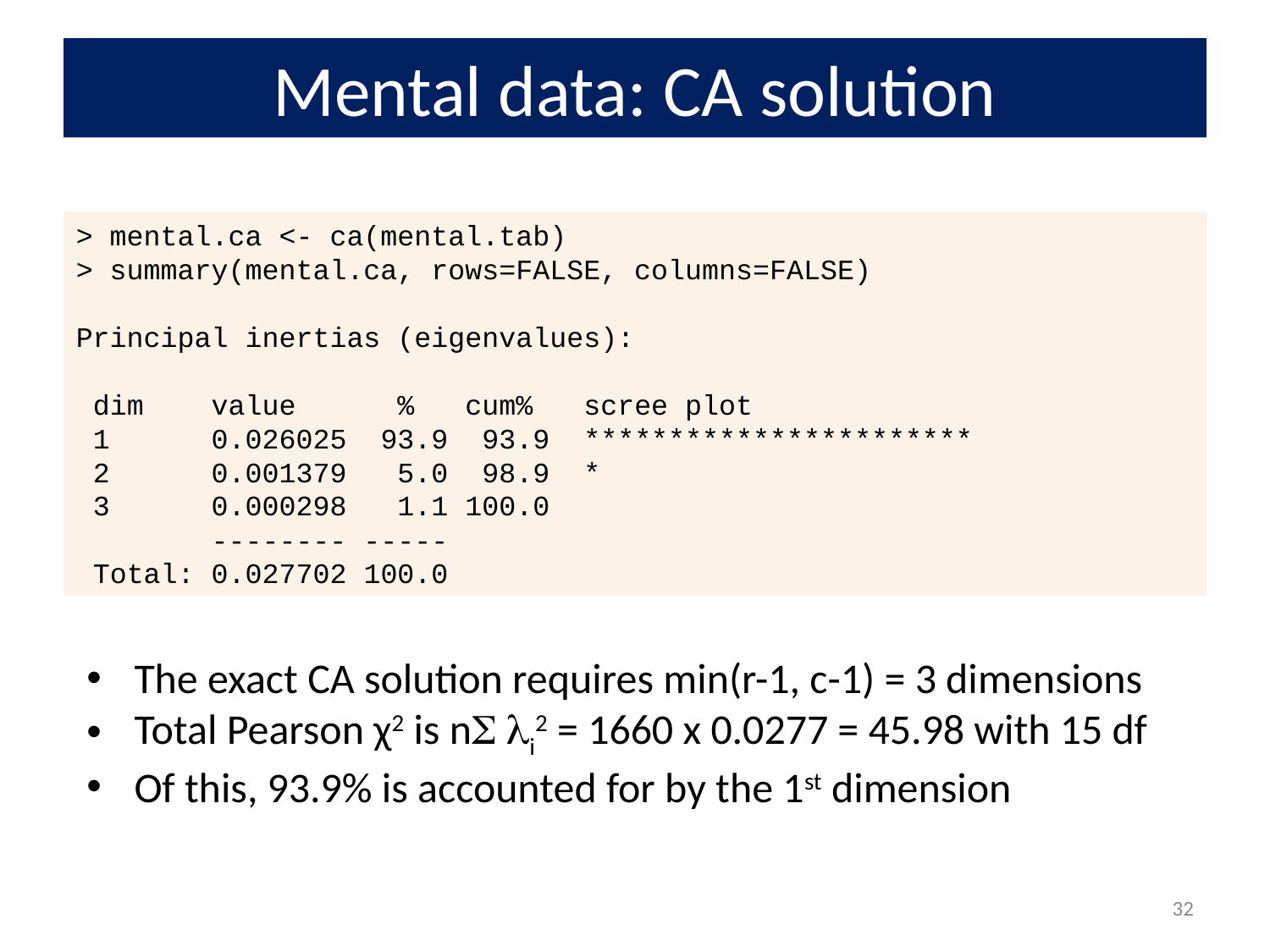

# Mental data: CA solution
> mental.ca <- ca(mental.tab)
> summary(mental.ca, rows=FALSE, columns=FALSE)

Principal inertias (eigenvalues):

 dim    value      %   cum%   scree plot
 1      0.026025  93.9  93.9  ***********************
 2      0.001379   5.0  98.9  *
 3      0.000298   1.1 100.0
        -------- -----
 Total: 0.027702 100.0
The exact CA solution requires min(r-1, c-1) = 3 dimensions
Total Pearson χ2 is nΣ λi2 = 1660 x 0.0277 = 45.98 with 15 df
Of this, 93.9% is accounted for by the 1st dimension
32